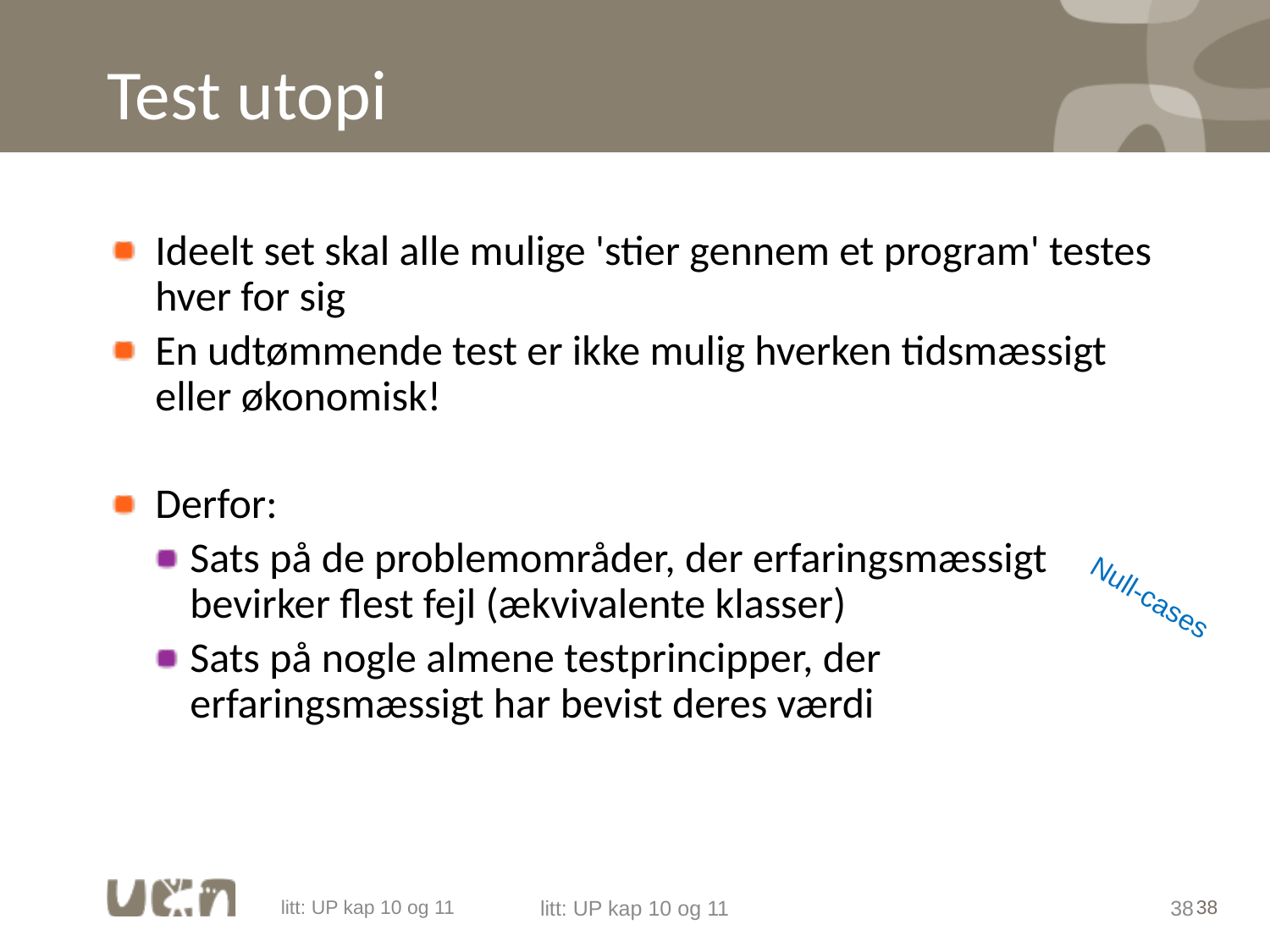

# Test utopi
Ideelt set skal alle mulige 'stier gennem et program' testes hver for sig
En udtømmende test er ikke mulig hverken tidsmæssigt eller økonomisk!

Derfor:
Sats på de problemområder, der erfaringsmæssigt bevirker flest fejl (ækvivalente klasser)
Sats på nogle almene testprincipper, der erfaringsmæssigt har bevist deres værdi
Null-cases
litt: UP kap 10 og 11
38
litt: UP kap 10 og 11
38